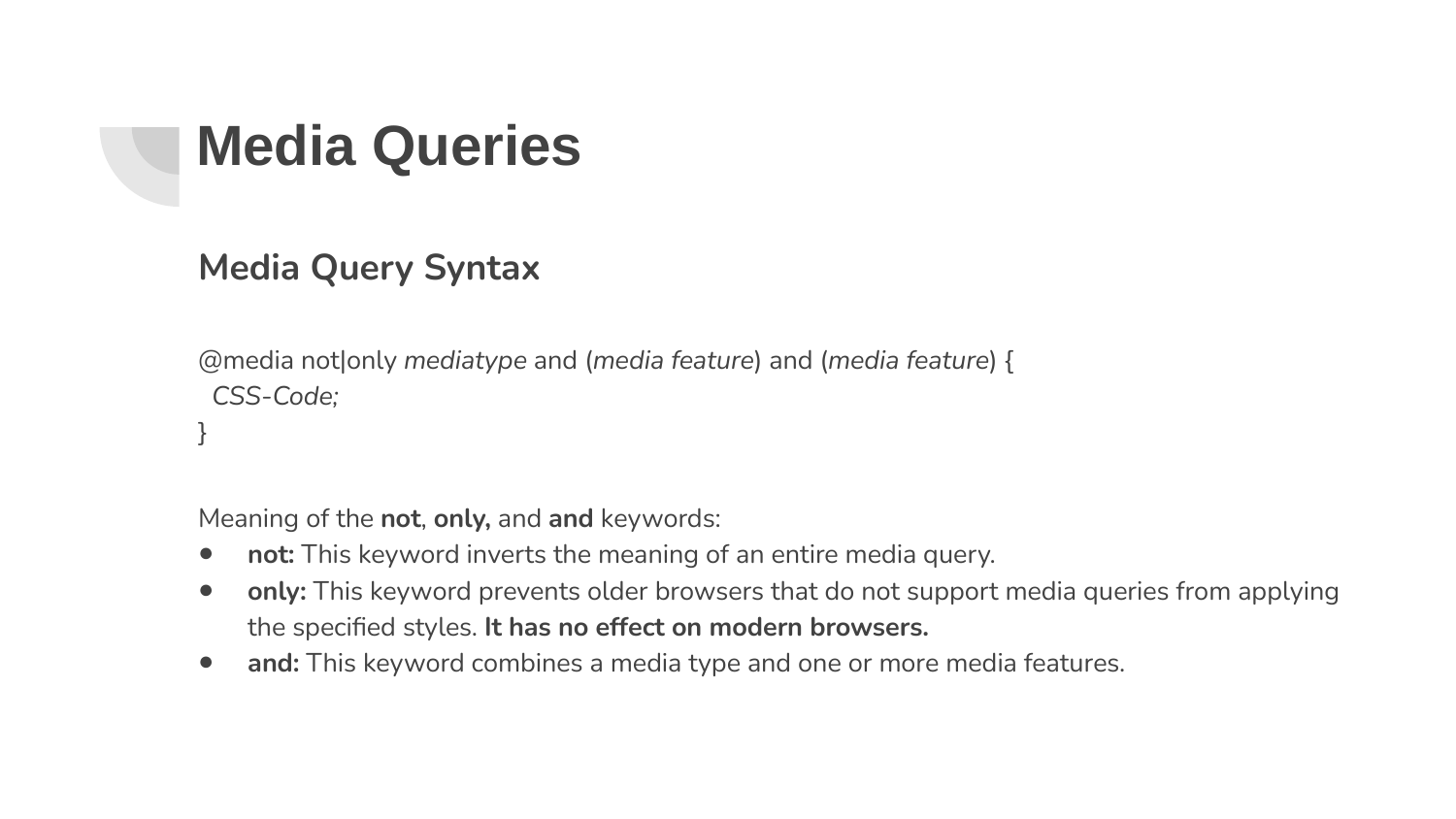

# Media Queries
Media Query Syntax

@media not|only mediatype and (media feature) and (media feature) {
  CSS-Code;
}

Meaning of the not, only, and and keywords:
not: This keyword inverts the meaning of an entire media query.
only: This keyword prevents older browsers that do not support media queries from applying the specified styles. It has no effect on modern browsers.
and: This keyword combines a media type and one or more media features.